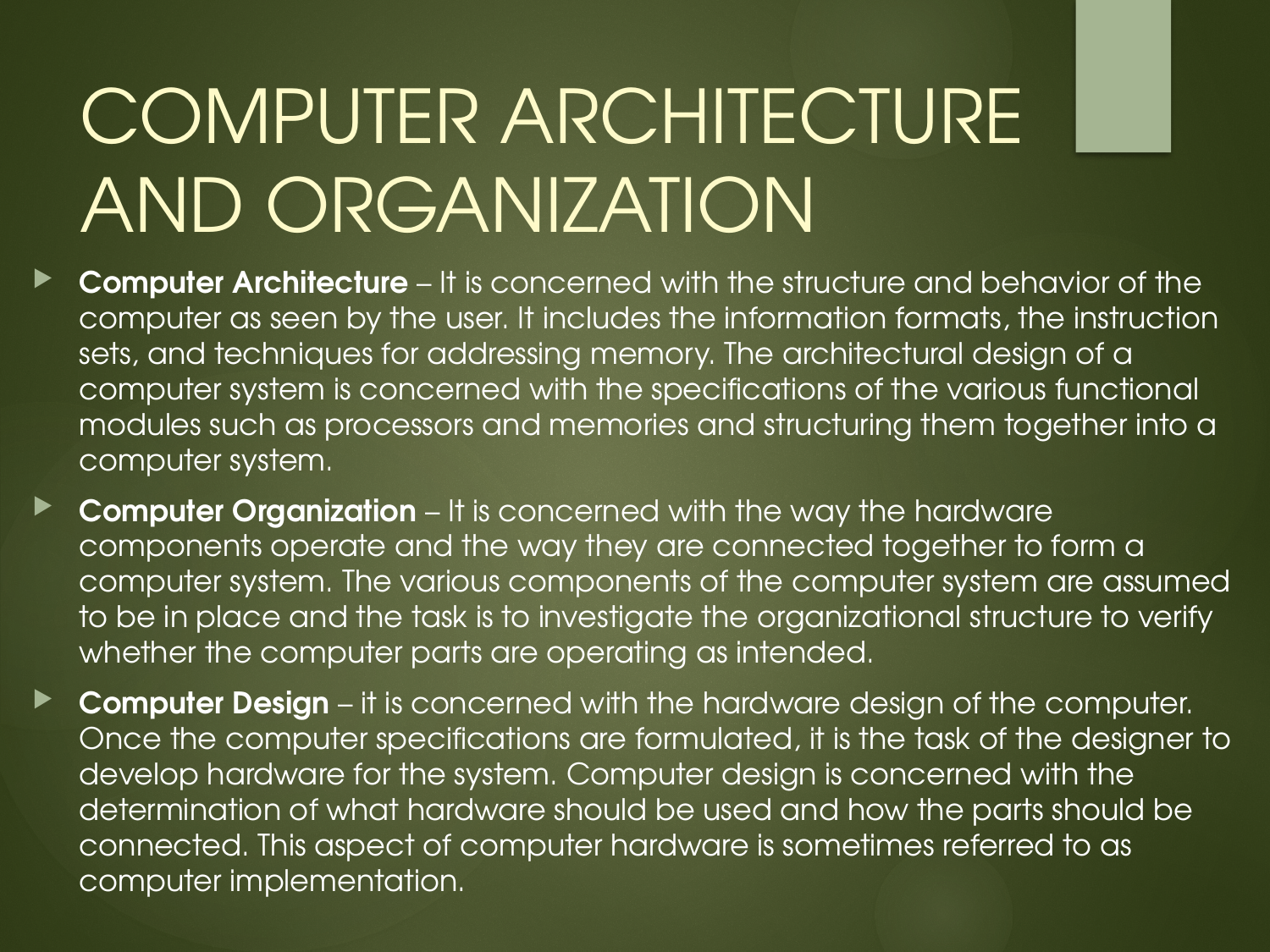

# COMPUTER ARCHITECTURE AND ORGANIZATION
Computer Architecture – It is concerned with the structure and behavior of the computer as seen by the user. It includes the information formats, the instruction sets, and techniques for addressing memory. The architectural design of a computer system is concerned with the specifications of the various functional modules such as processors and memories and structuring them together into a computer system.
Computer Organization – It is concerned with the way the hardware components operate and the way they are connected together to form a computer system. The various components of the computer system are assumed to be in place and the task is to investigate the organizational structure to verify whether the computer parts are operating as intended.
Computer Design – it is concerned with the hardware design of the computer. Once the computer specifications are formulated, it is the task of the designer to develop hardware for the system. Computer design is concerned with the determination of what hardware should be used and how the parts should be connected. This aspect of computer hardware is sometimes referred to as computer implementation.